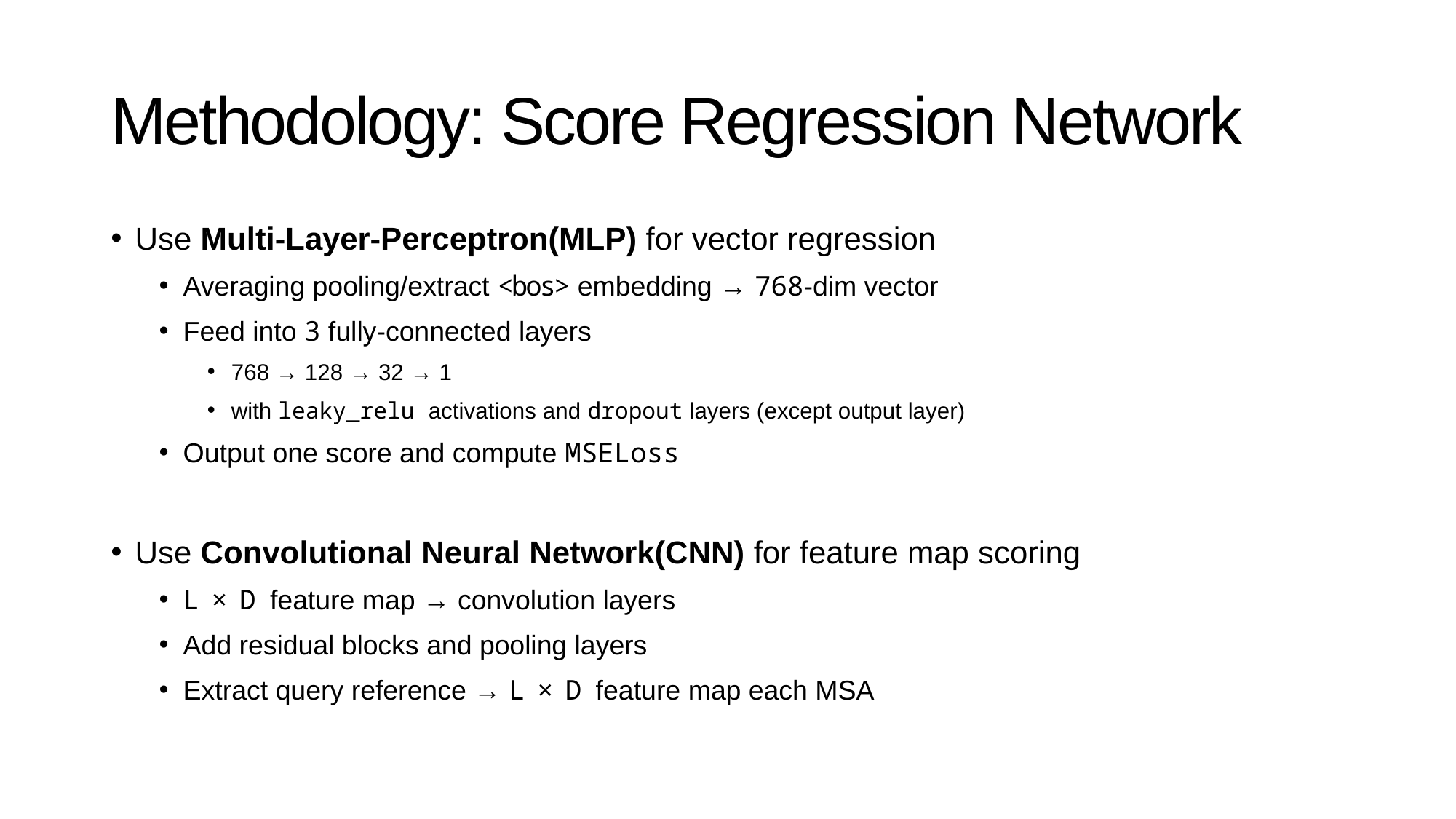

# Methodology: Score Regression Network
Use Multi-Layer-Perceptron(MLP) for vector regression
Averaging pooling/extract <bos> embedding → 768-dim vector
Feed into 3 fully-connected layers
768 → 128 → 32 → 1
with leaky_relu activations and dropout layers (except output layer)
Output one score and compute MSELoss

Use Convolutional Neural Network(CNN) for feature map scoring
L × D feature map → convolution layers
Add residual blocks and pooling layers
Extract query reference → L × D feature map each MSA